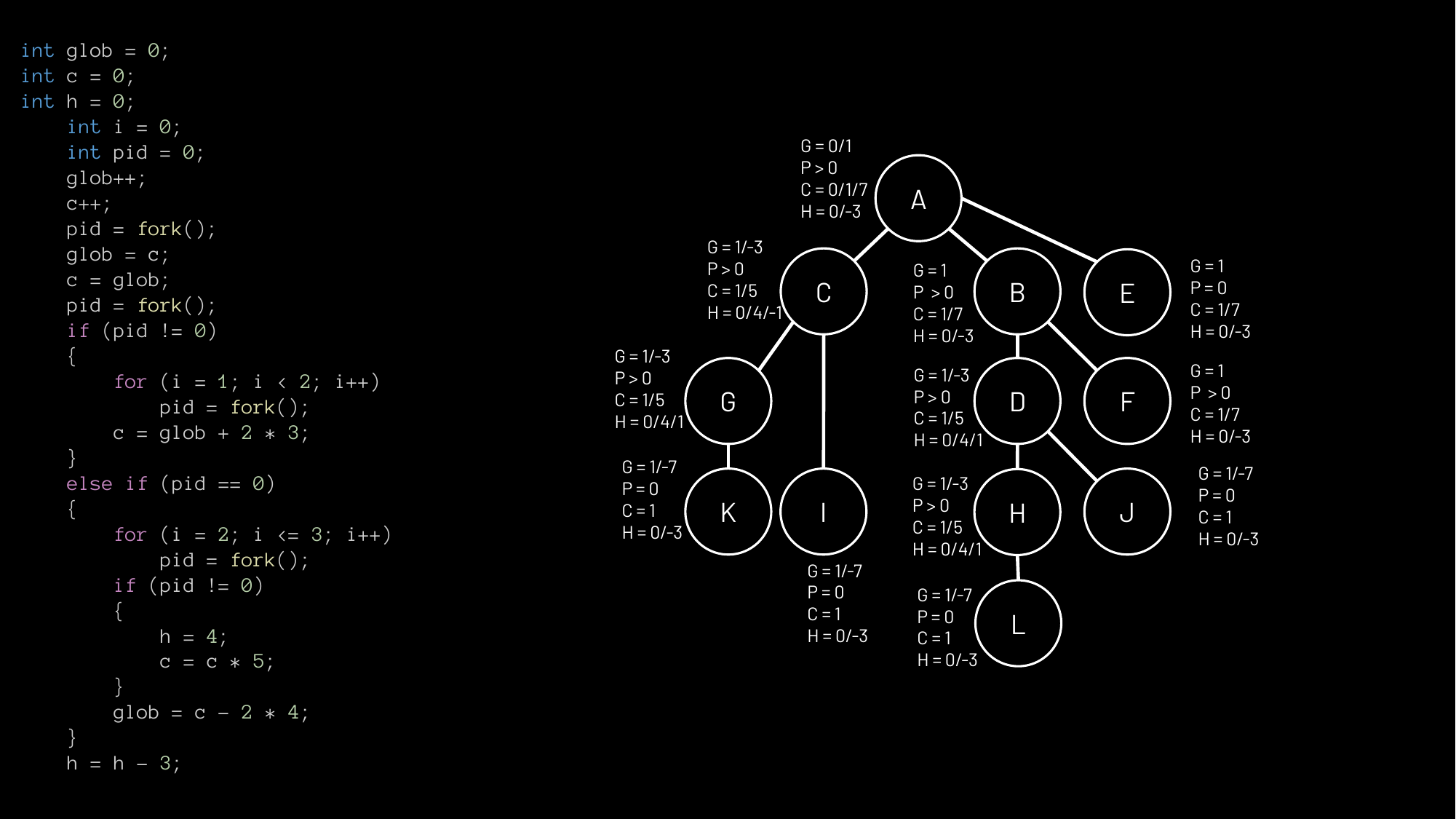

int glob = 0;
int c = 0;
int h = 0;
    int i = 0;
    int pid = 0;
    glob++;
    c++;
    pid = fork();
    glob = c;
    c = glob;
    pid = fork();
    if (pid != 0)
    {
        for (i = 1; i < 2; i++)
            pid = fork();
        c = glob + 2 * 3;
    }
    else if (pid == 0)
    {
        for (i = 2; i <= 3; i++)
            pid = fork();
        if (pid != 0)
        {
            h = 4;
            c = c * 5;
        }
        glob = c - 2 * 4;
    }
    h = h - 3;
G = 0/1
P > 0
C = 0/1/7
H = 0/-3

A

G = 1/-3
P > 0
C = 1/5
H = 0/4/-1

C

B
G = 1
P  > 0
C = 1/7
H = 0/-3
G = 1
P = 0
C = 1/7
H = 0/-3

E

G = 1/-3
P > 0
C = 1/5
H = 0/4/1

G
G = 1
P  > 0
C = 1/7
H = 0/-3

F
G = 1/-3
P > 0
C = 1/5
H = 0/4/1

D

G = 1/-7
P = 0
C = 1
H = 0/-3

K
G = 1/-7
P = 0
C = 1
H = 0/-3

J
G = 1/-3
P > 0
C = 1/5
H = 0/4/1

H

I
G = 1/-7
P = 0
C = 1
H = 0/-3

G = 1/-7
P = 0
C = 1
H = 0/-3

L